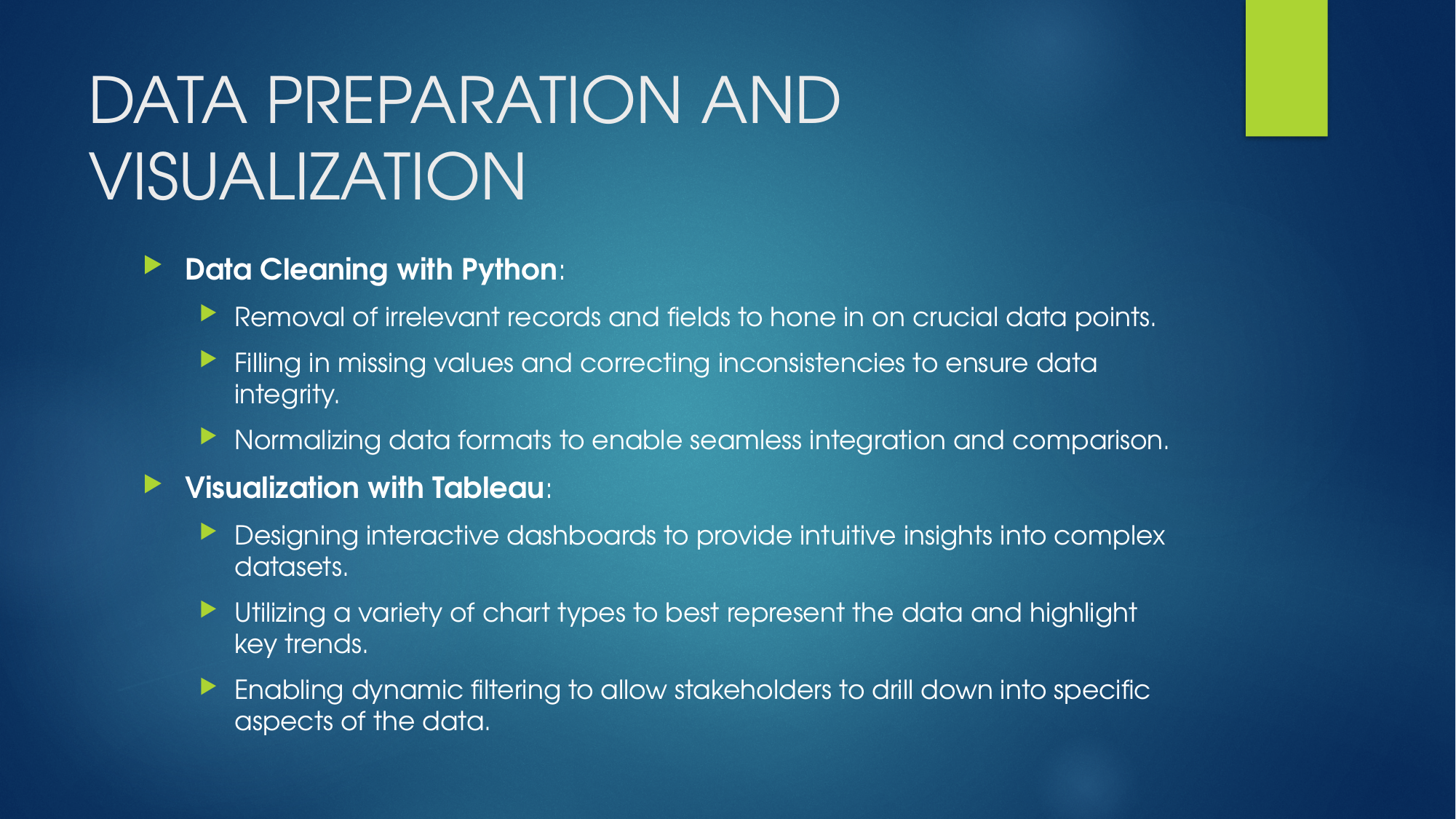

# DATA PREPARATION AND VISUALIZATION
Data Cleaning with Python:
Removal of irrelevant records and fields to hone in on crucial data points.
Filling in missing values and correcting inconsistencies to ensure data integrity.
Normalizing data formats to enable seamless integration and comparison.
Visualization with Tableau:
Designing interactive dashboards to provide intuitive insights into complex datasets.
Utilizing a variety of chart types to best represent the data and highlight key trends.
Enabling dynamic filtering to allow stakeholders to drill down into specific aspects of the data.